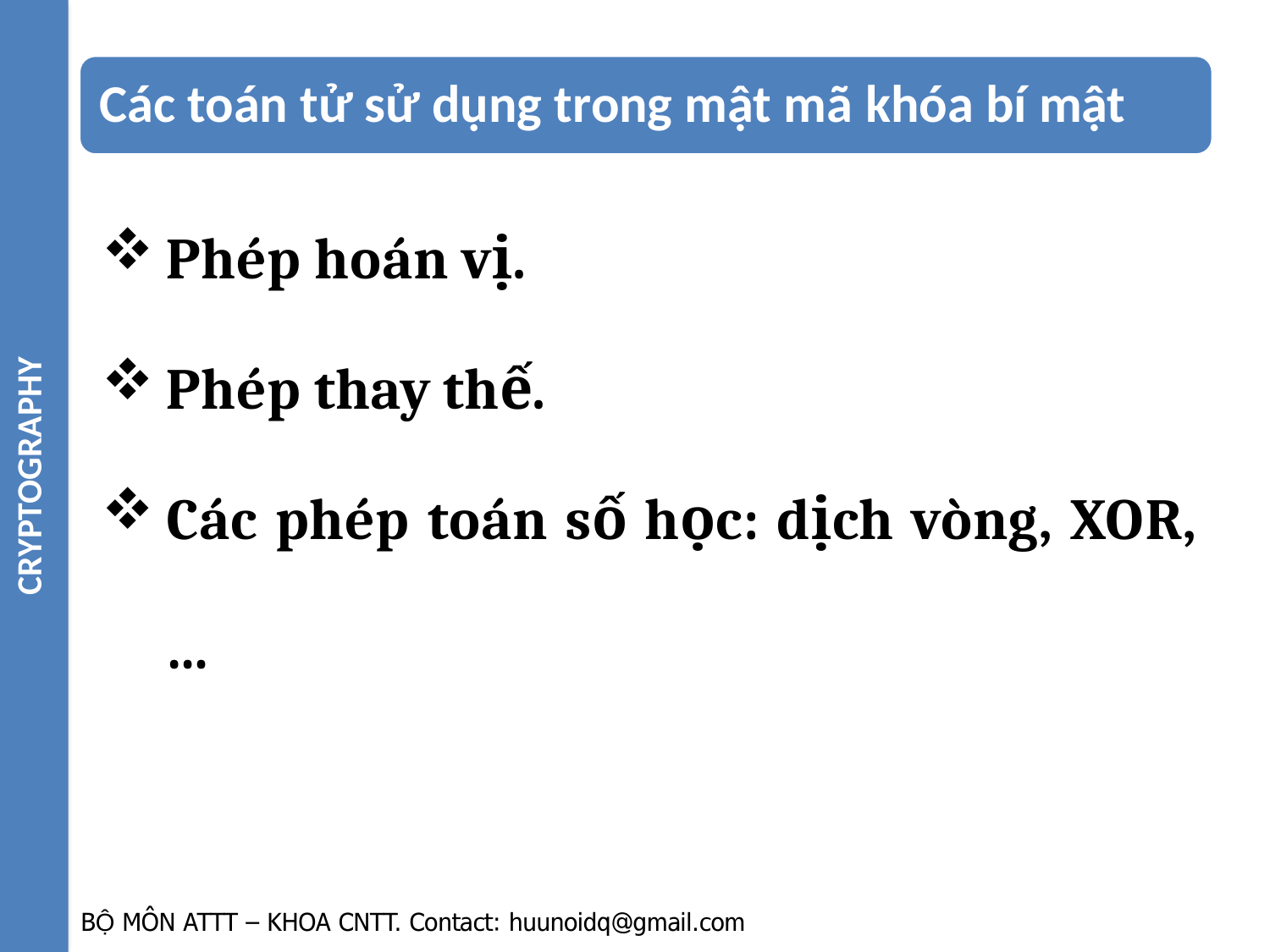

CRYPTOGRAPHY
Các toán tử sử dụng trong mật mã khóa bí mật
Phép hoán vị.
Phép thay thế.
Các phép toán số học: dịch vòng, XOR, …
BỘ MÔN ATTT – KHOA CNTT. Contact: huunoidq@gmail.com